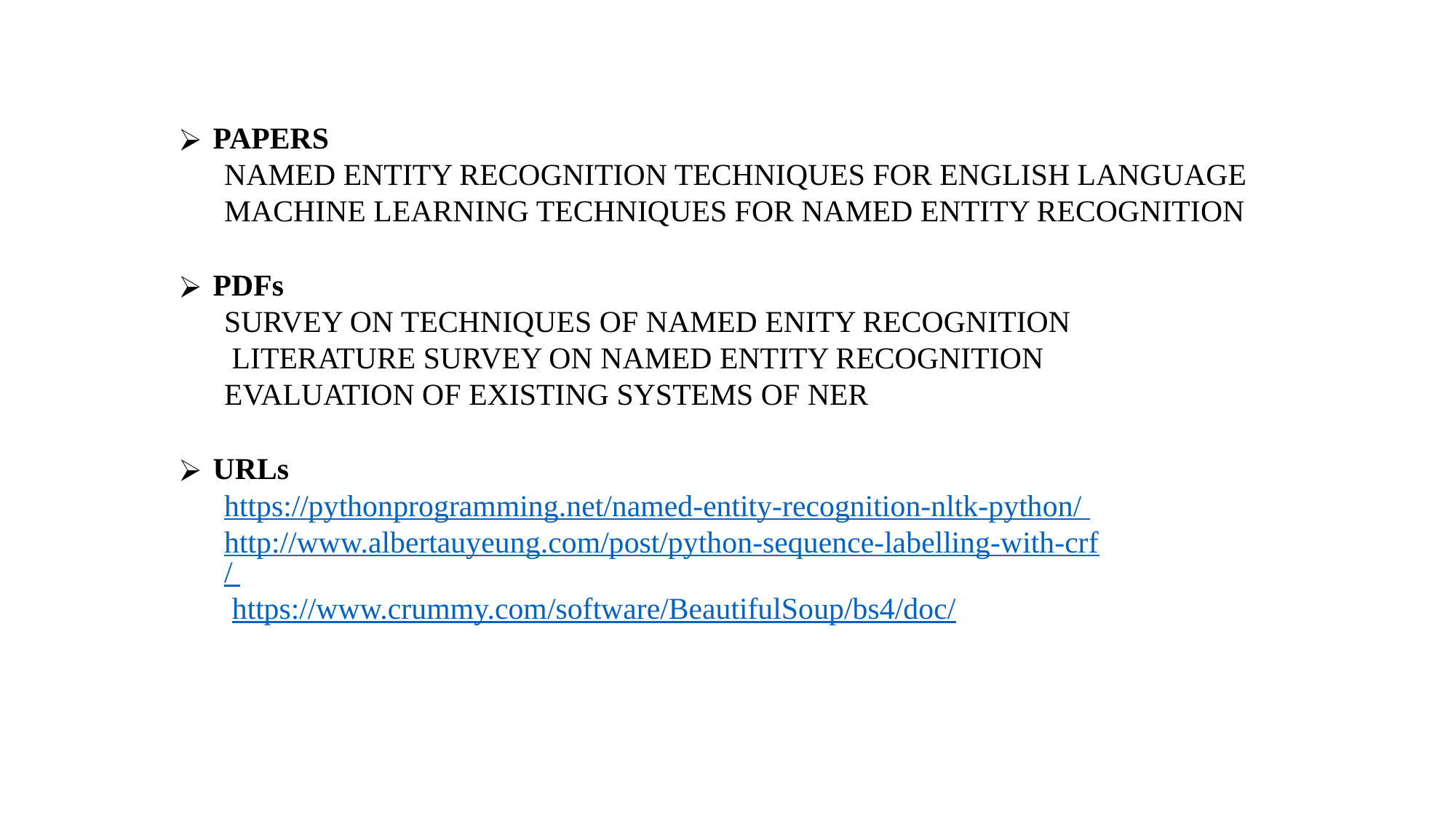

PAPERS
NAMED ENTITY RECOGNITION TECHNIQUES FOR ENGLISH LANGUAGE
MACHINE LEARNING TECHNIQUES FOR NAMED ENTITY RECOGNITION

PDFs
SURVEY ON TECHNIQUES OF NAMED ENITY RECOGNITION  LITERATURE SURVEY ON NAMED ENTITY RECOGNITION  EVALUATION OF EXISTING SYSTEMS OF NER

URLs
https://pythonprogramming.net/named-entity-recognition-nltk-python/  http://www.albertauyeung.com/post/python-sequence-labelling-with-crf/  https://www.crummy.com/software/BeautifulSoup/bs4/doc/